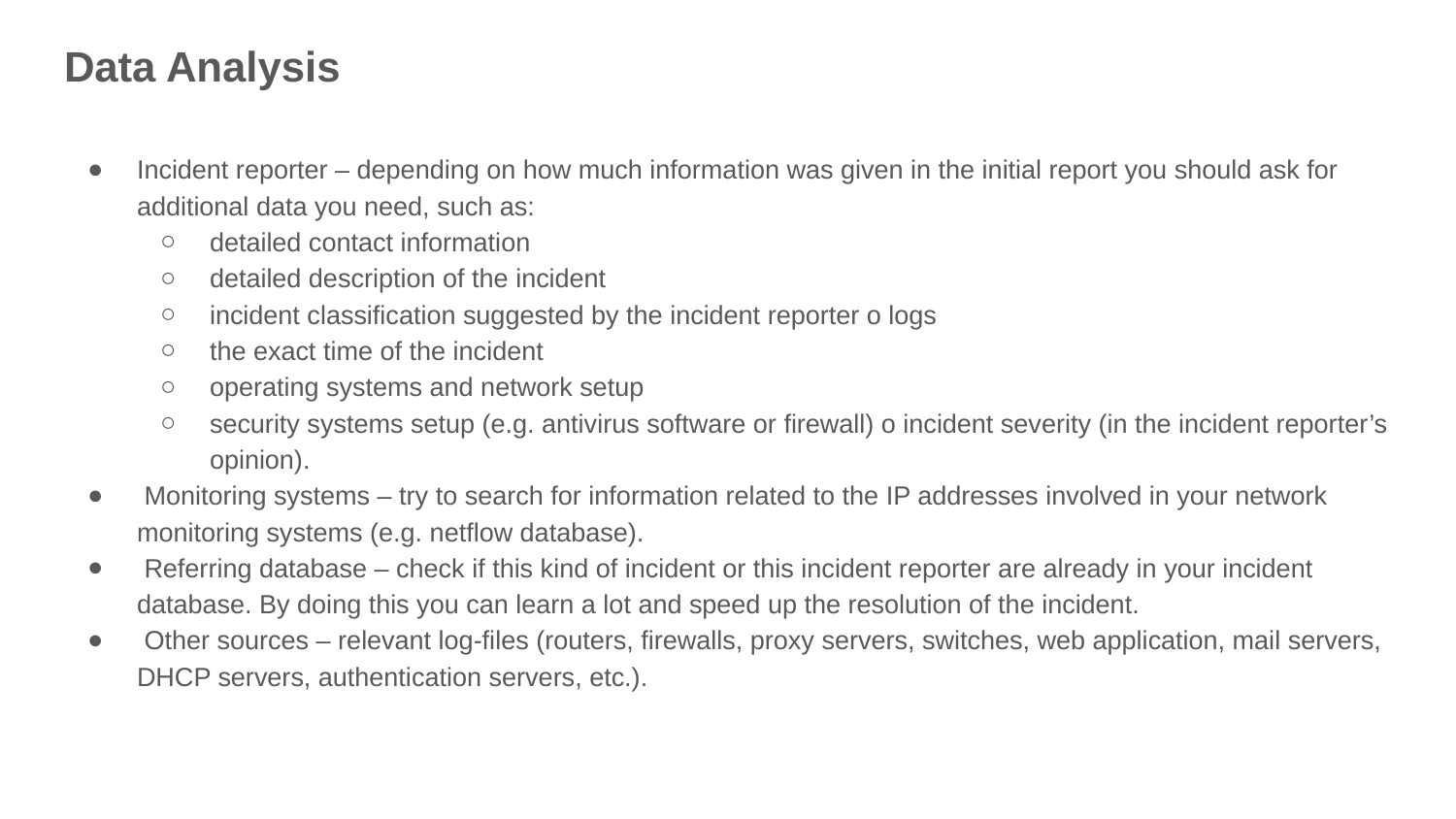

# Data Analysis

Incident reporter – depending on how much information was given in the initial report you should ask for additional data you need, such as:
detailed contact information
detailed description of the incident
incident classification suggested by the incident reporter o logs
the exact time of the incident
operating systems and network setup
security systems setup (e.g. antivirus software or firewall) o incident severity (in the incident reporter’s opinion).
 Monitoring systems – try to search for information related to the IP addresses involved in your network monitoring systems (e.g. netflow database).
 Referring database – check if this kind of incident or this incident reporter are already in your incident database. By doing this you can learn a lot and speed up the resolution of the incident.
 Other sources – relevant log-files (routers, firewalls, proxy servers, switches, web application, mail servers,
DHCP servers, authentication servers, etc.).